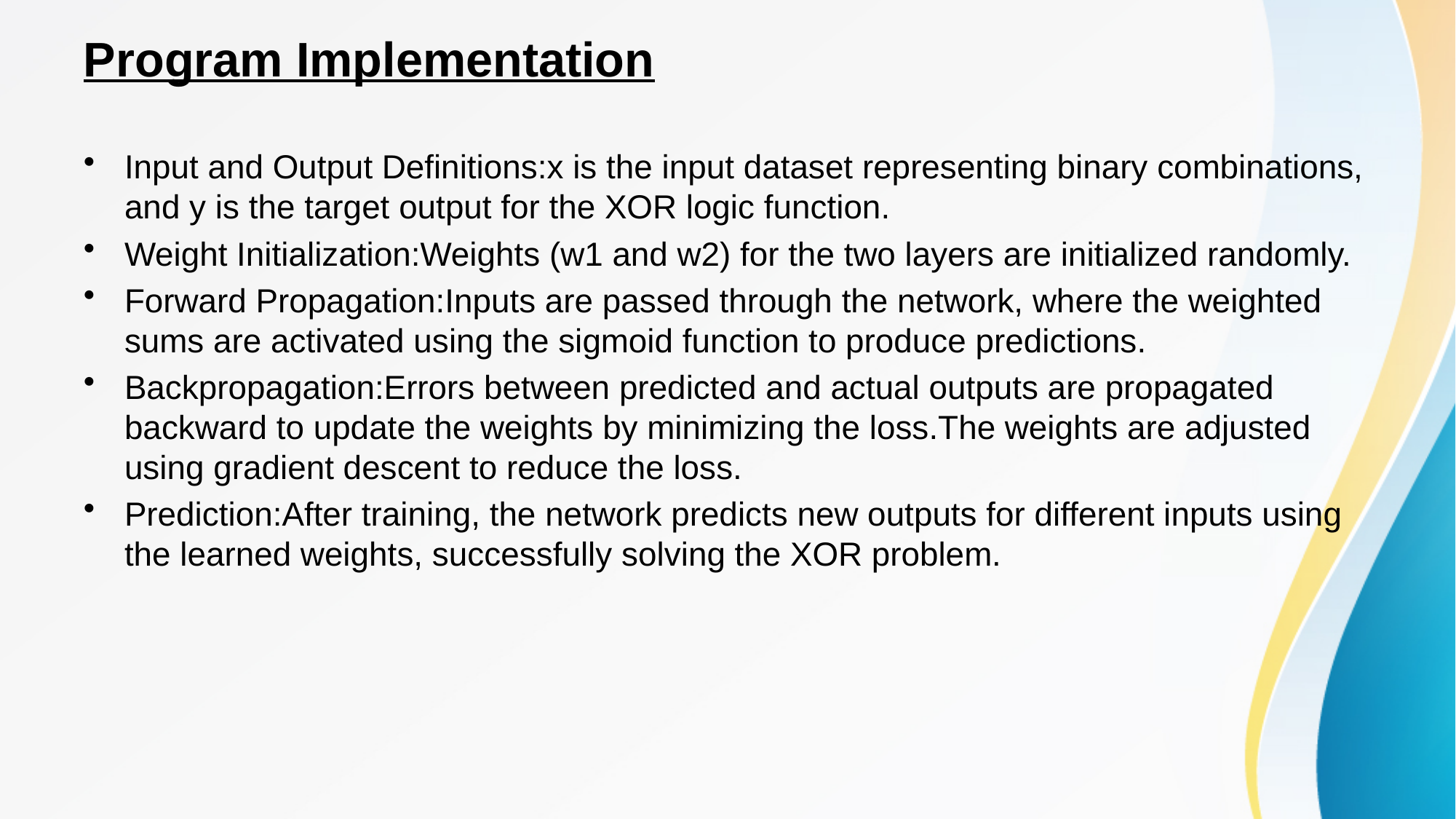

# Program Implementation
Input and Output Definitions:x is the input dataset representing binary combinations, and y is the target output for the XOR logic function.
Weight Initialization:Weights (w1 and w2) for the two layers are initialized randomly.
Forward Propagation:Inputs are passed through the network, where the weighted sums are activated using the sigmoid function to produce predictions.
Backpropagation:Errors between predicted and actual outputs are propagated backward to update the weights by minimizing the loss.The weights are adjusted using gradient descent to reduce the loss.
Prediction:After training, the network predicts new outputs for different inputs using the learned weights, successfully solving the XOR problem.